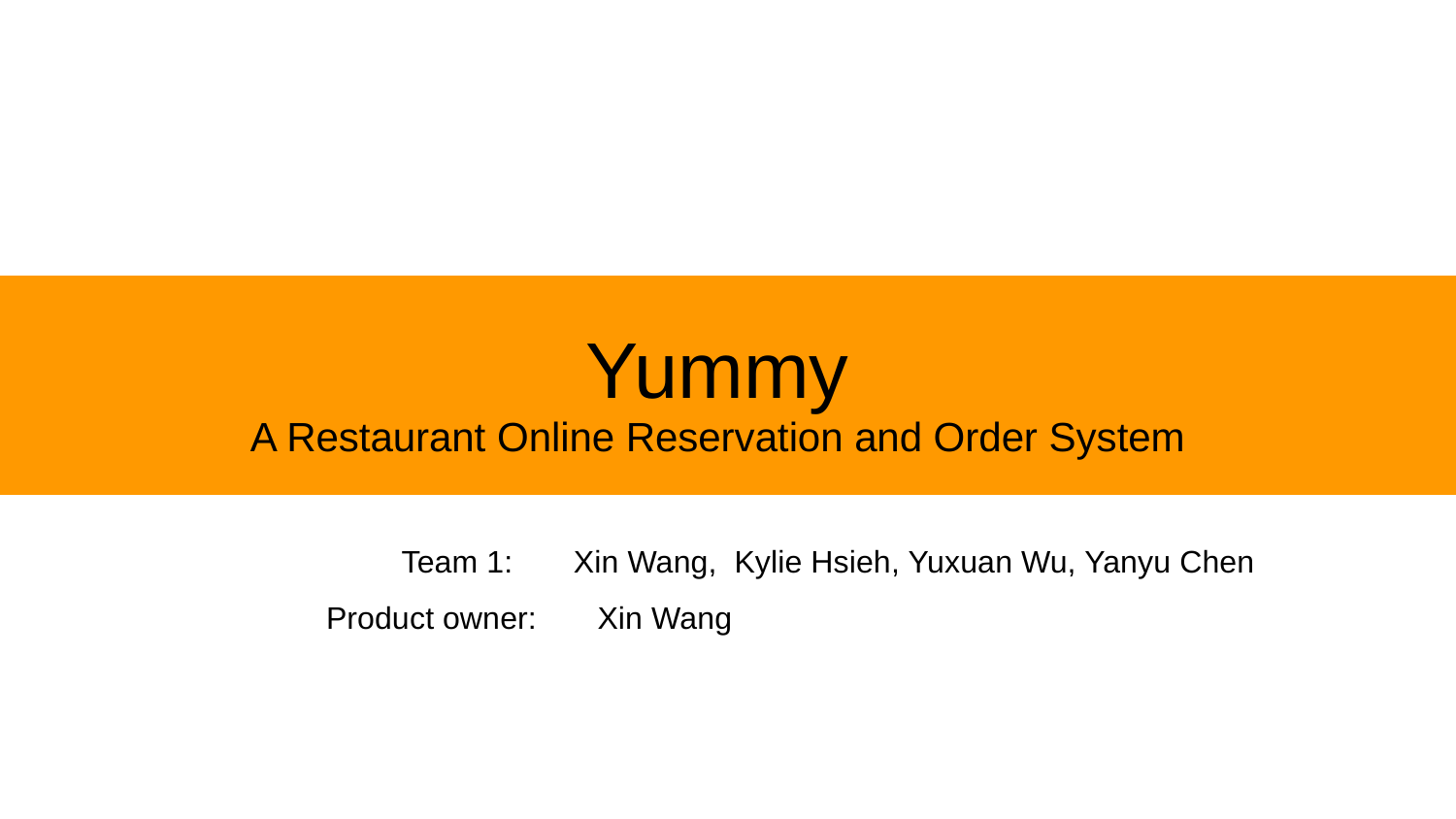

# Yummy
A Restaurant Online Reservation and Order System

                     Team 1:       Xin Wang,  Kylie Hsieh, Yuxuan Wu, Yanyu Chen

                              Product owner:       Xin Wang